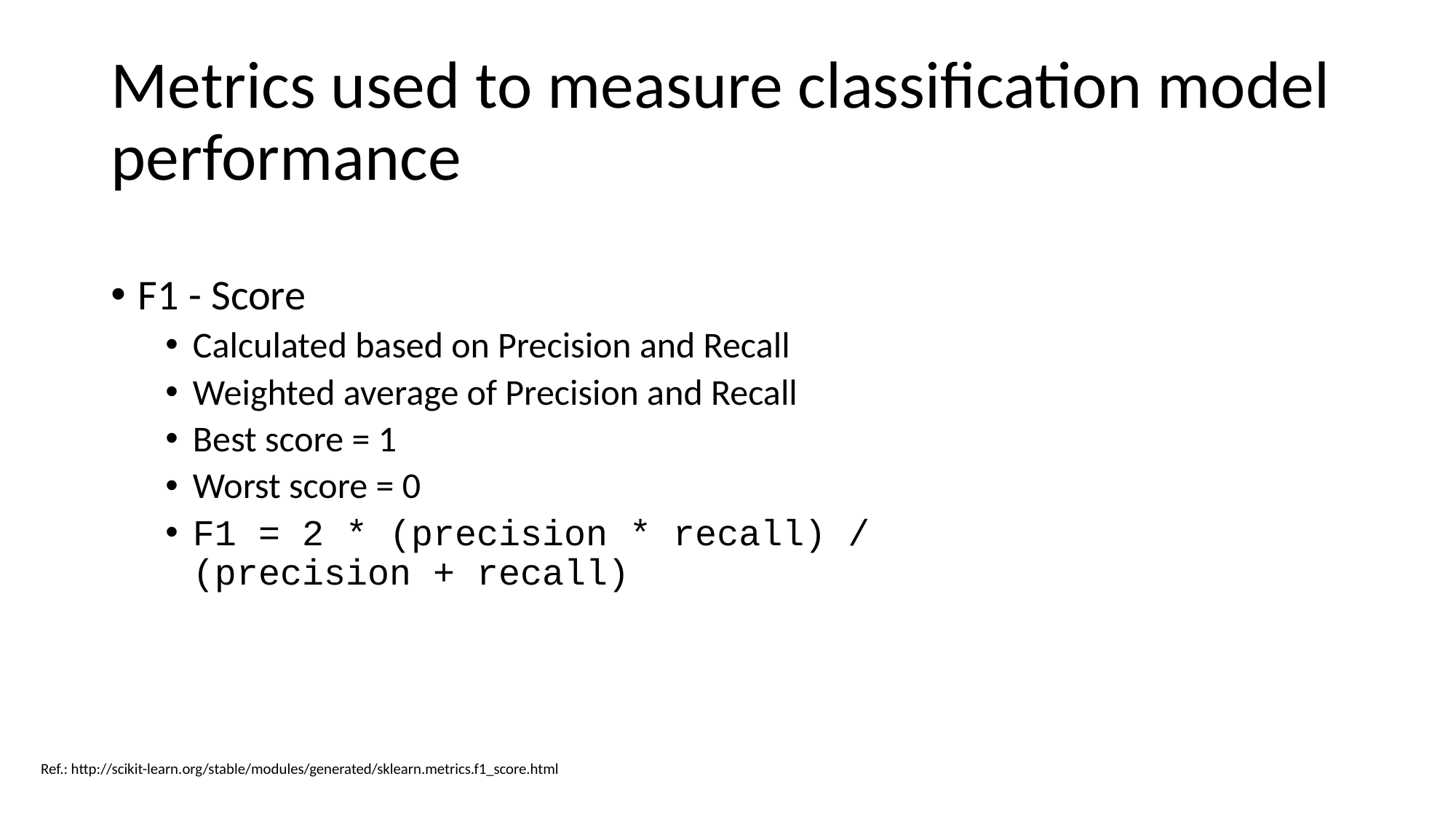

# Metrics used to measure classification model performance

F1 - Score
Calculated based on Precision and Recall
Weighted average of Precision and Recall
Best score = 1
Worst score = 0
F1 = 2 * (precision * recall) / (precision + recall)
Ref.: http://scikit-learn.org/stable/modules/generated/sklearn.metrics.f1_score.html